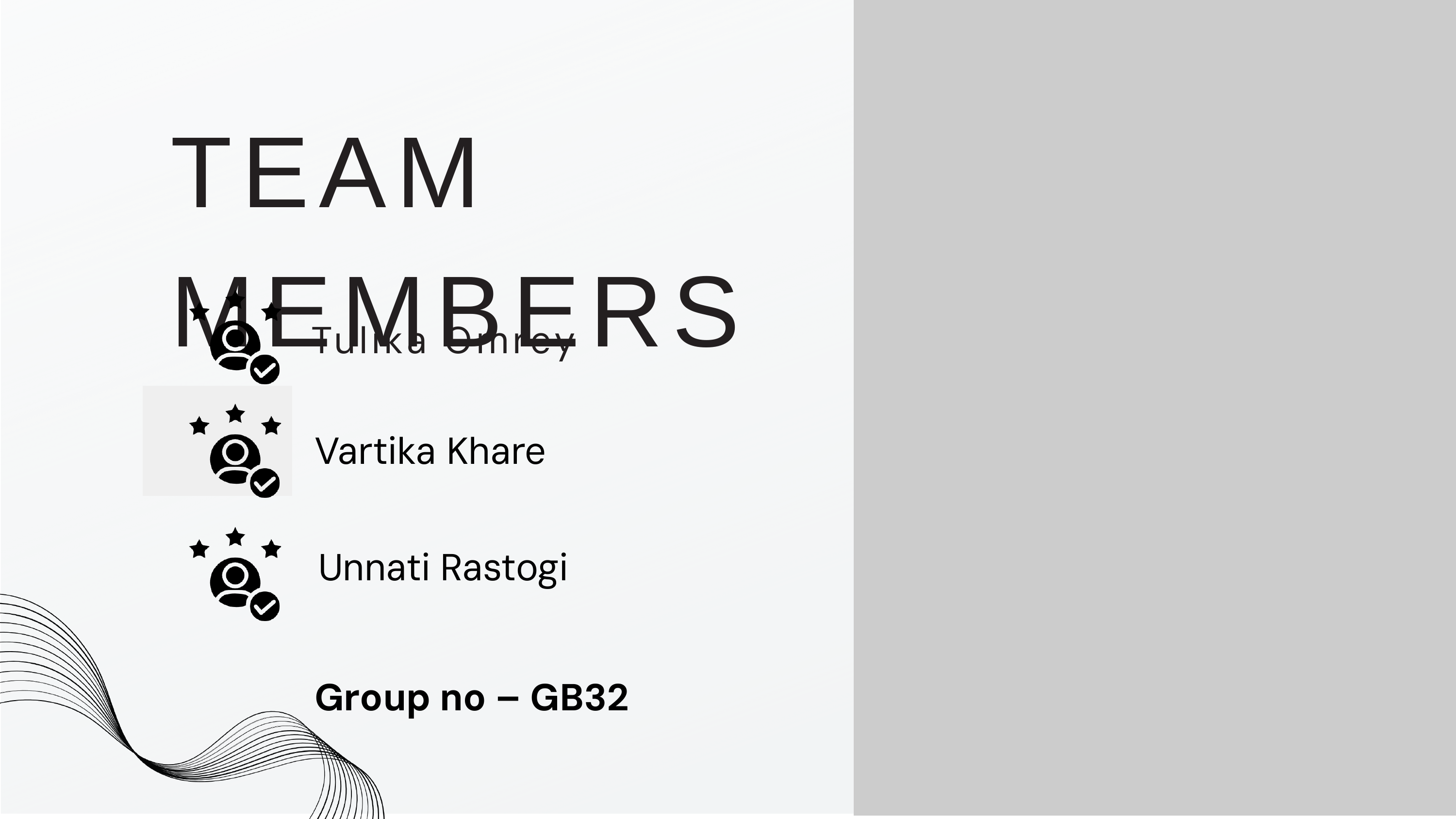

TEAM MEMBERS

Tulika Omrey

Vartika Khare

Unnati Rastogi

Group no – GB32